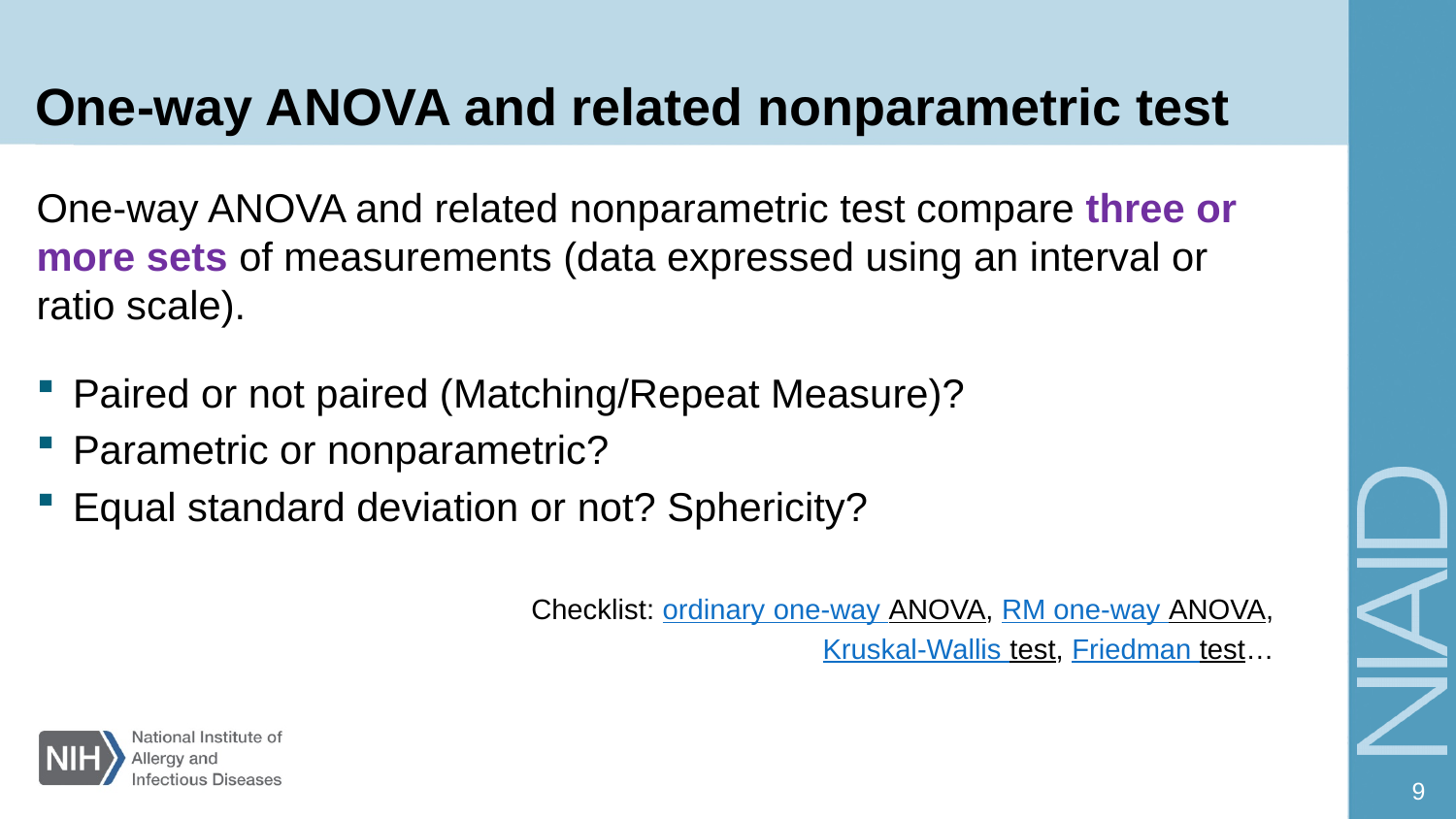

# One-way ANOVA and related nonparametric test
One-way ANOVA and related nonparametric test compare three or more sets of measurements (data expressed using an interval or ratio scale).

Paired or not paired (Matching/Repeat Measure)?
Parametric or nonparametric?
Equal standard deviation or not? Sphericity?

Checklist: ordinary one-way ANOVA, RM one-way ANOVA,
Kruskal-Wallis test, Friedman test…

9